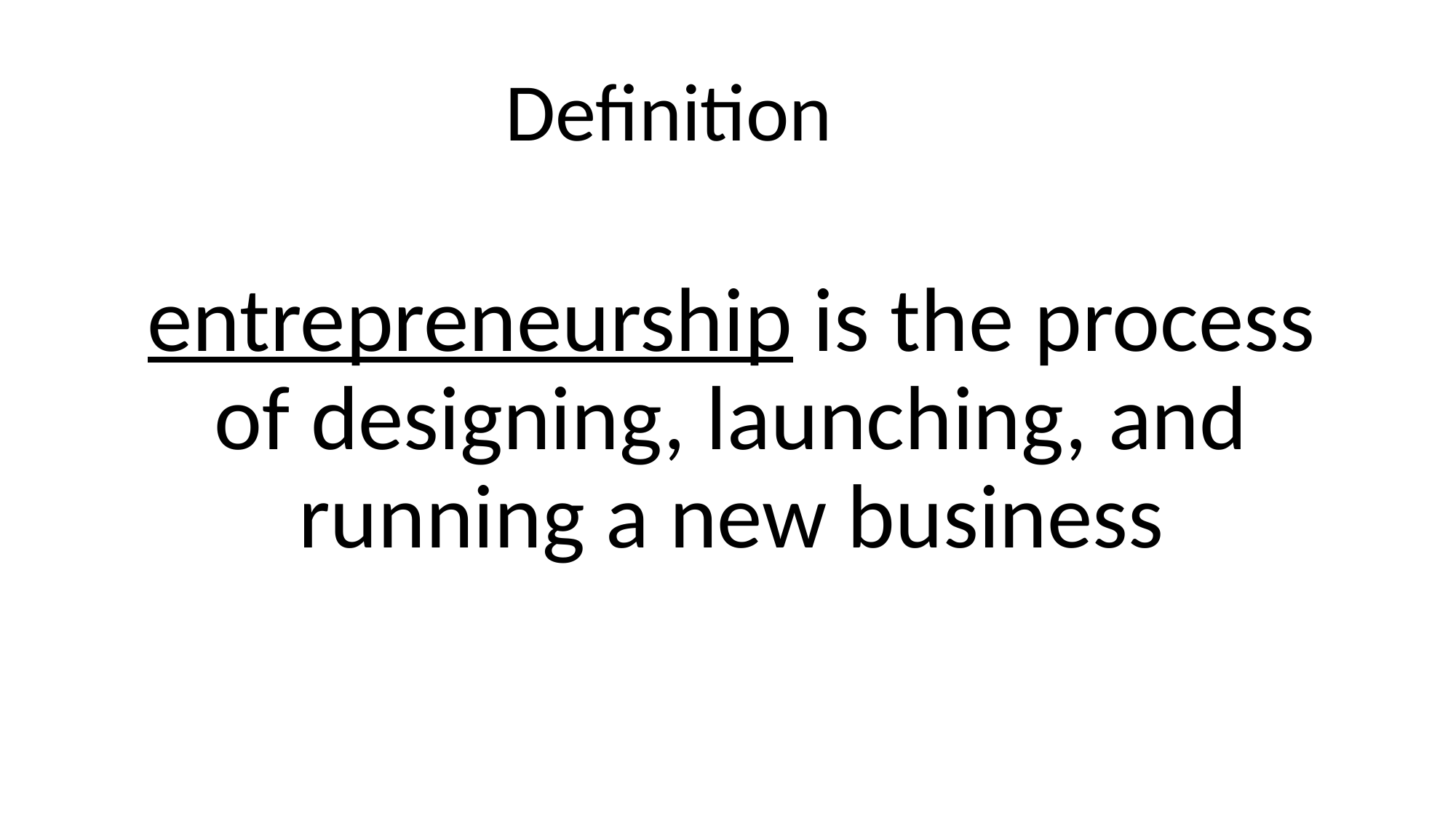

Definition
# entrepreneurship is the process of designing, launching, and running a new business